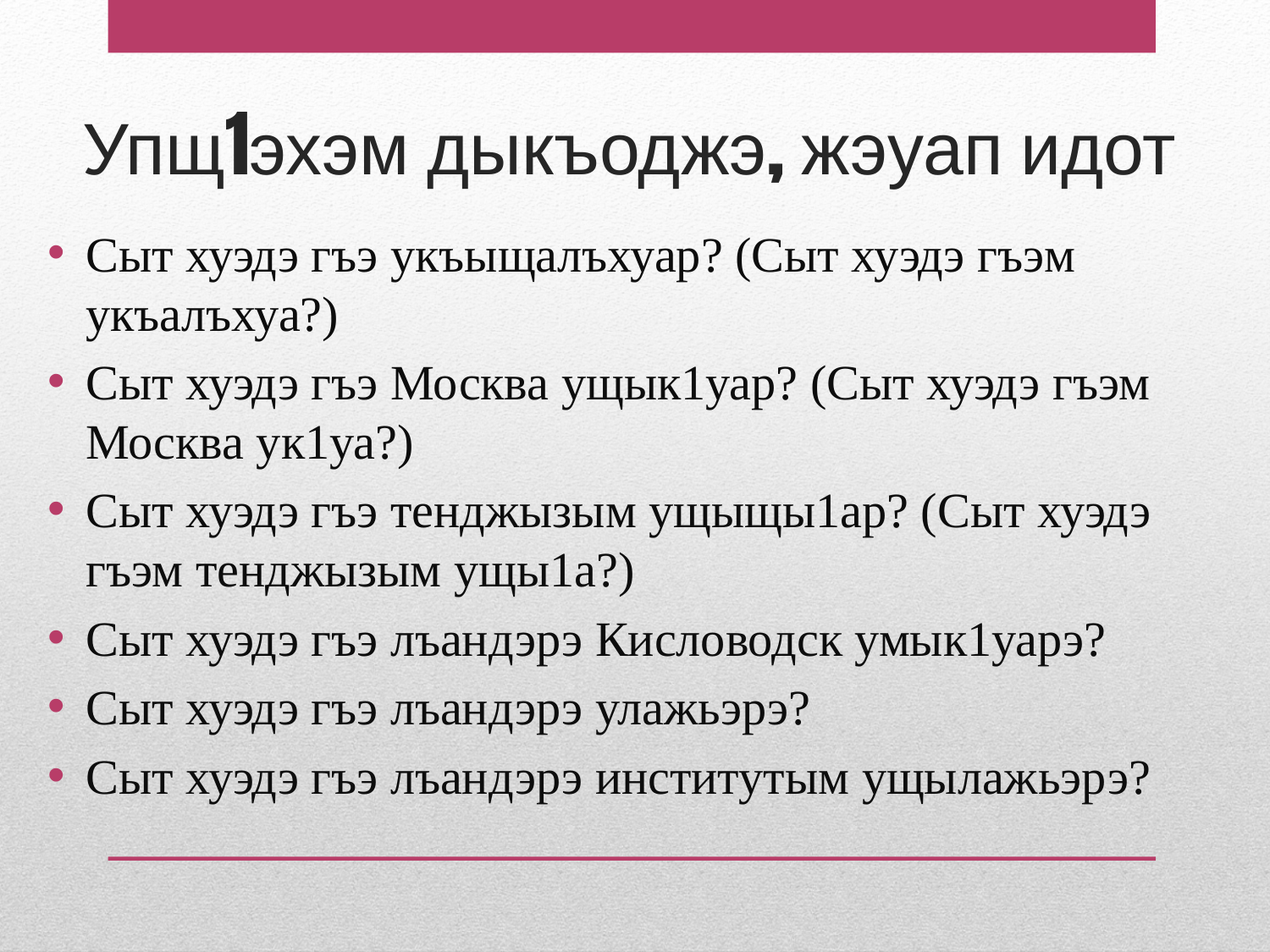

# Упщ1эхэм дыкъоджэ, жэуап идот
Сыт хуэдэ гъэ укъыщалъхуар? (Сыт хуэдэ гъэм укъалъхуа?)
Сыт хуэдэ гъэ Москва ущык1уар? (Сыт хуэдэ гъэм Москва ук1уа?)
Сыт хуэдэ гъэ тенджызым ущыщы1ар? (Сыт хуэдэ гъэм тенджызым ущы1а?)
Сыт хуэдэ гъэ лъандэрэ Кисловодск умык1уарэ?
Сыт хуэдэ гъэ лъандэрэ улажьэрэ?
Сыт хуэдэ гъэ лъандэрэ институтым ущылажьэрэ?